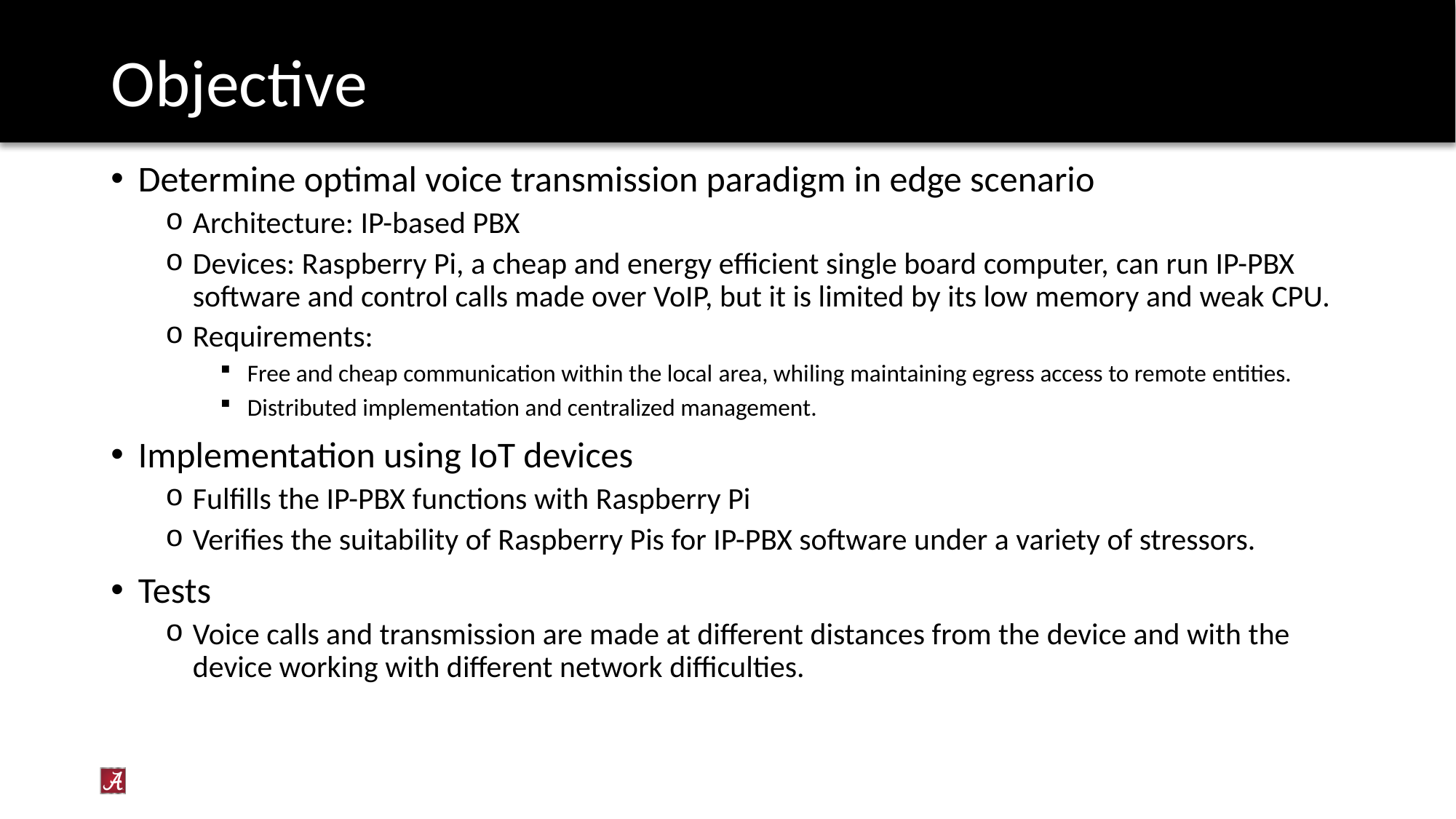

# Objective
Determine optimal voice transmission paradigm in edge scenario
Architecture: IP-based PBX
Devices: Raspberry Pi, a cheap and energy efficient single board computer, can run IP-PBX software and control calls made over VoIP, but it is limited by its low memory and weak CPU.
Requirements:
Free and cheap communication within the local area, whiling maintaining egress access to remote entities.
Distributed implementation and centralized management.
Implementation using IoT devices
Fulfills the IP-PBX functions with Raspberry Pi
Verifies the suitability of Raspberry Pis for IP-PBX software under a variety of stressors.
Tests
Voice calls and transmission are made at different distances from the device and with the device working with different network difficulties.